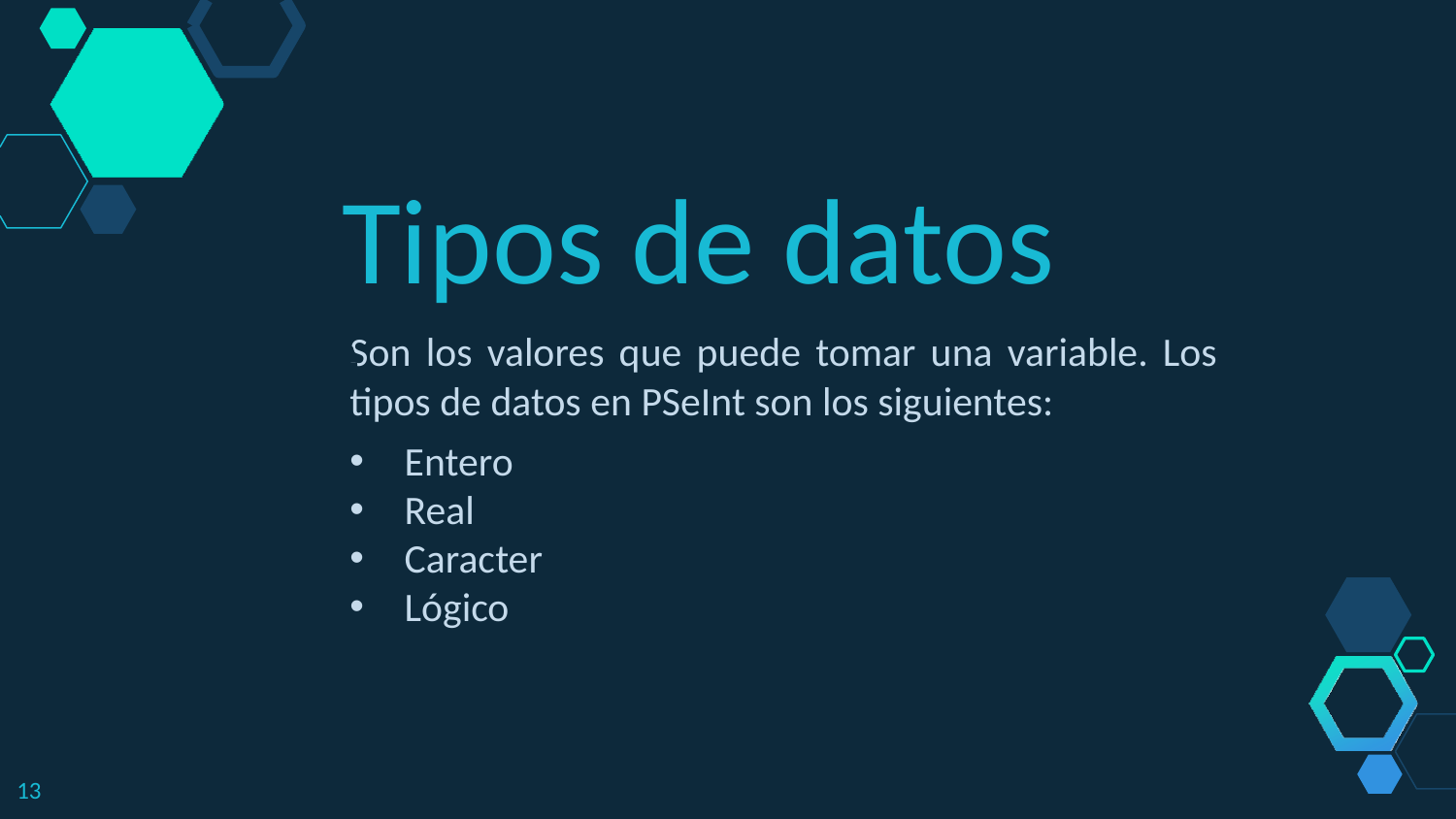

Tipos de datos

Son los valores que puede tomar una variable. Los tipos de datos en PSeInt son los siguientes:
Entero
Real
Caracter
Lógico

13